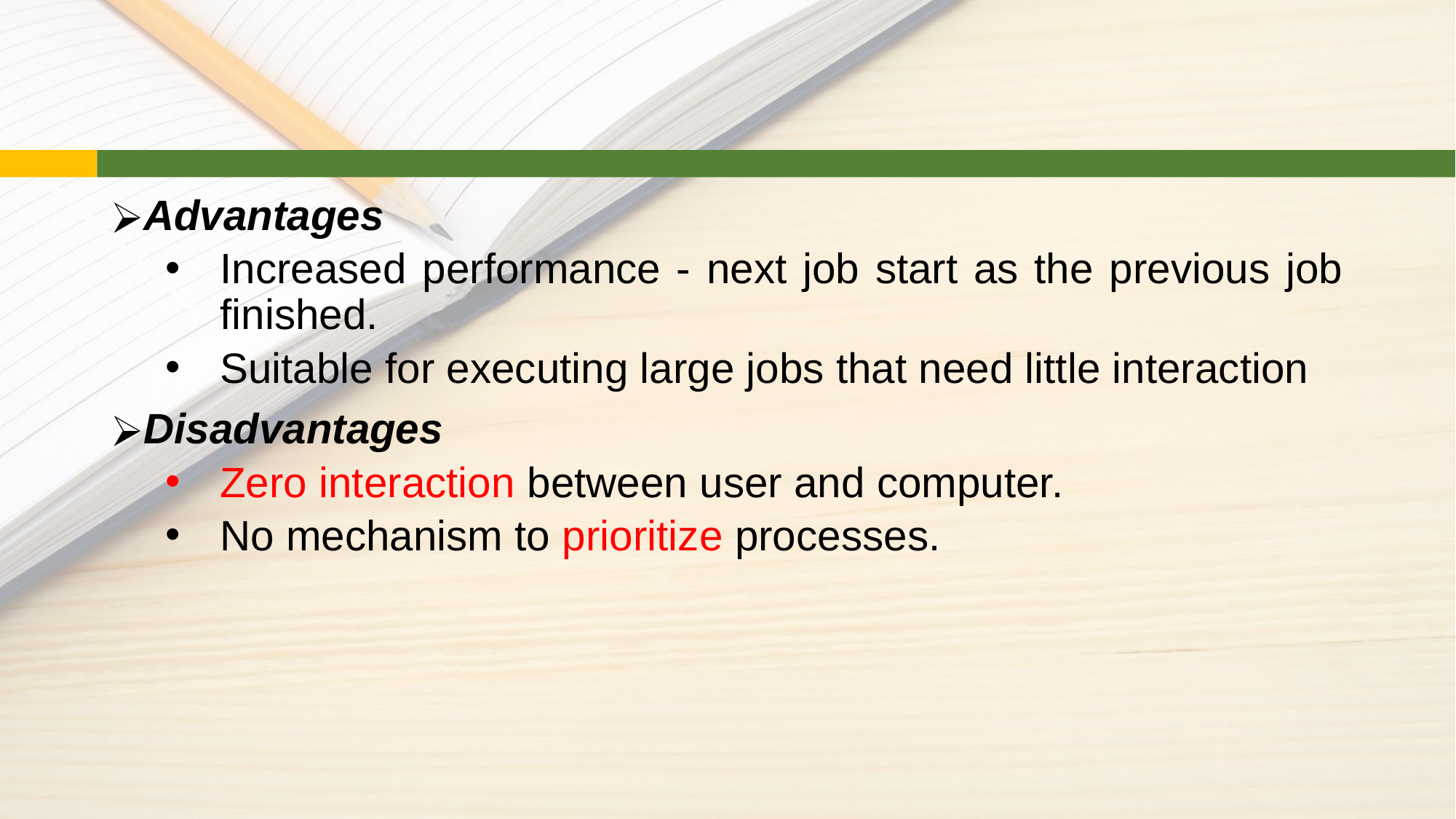

#
Advantages
Increased performance - next job start as the previous job finished.
Suitable for executing large jobs that need little interaction
Disadvantages
Zero interaction between user and computer.
No mechanism to prioritize processes.